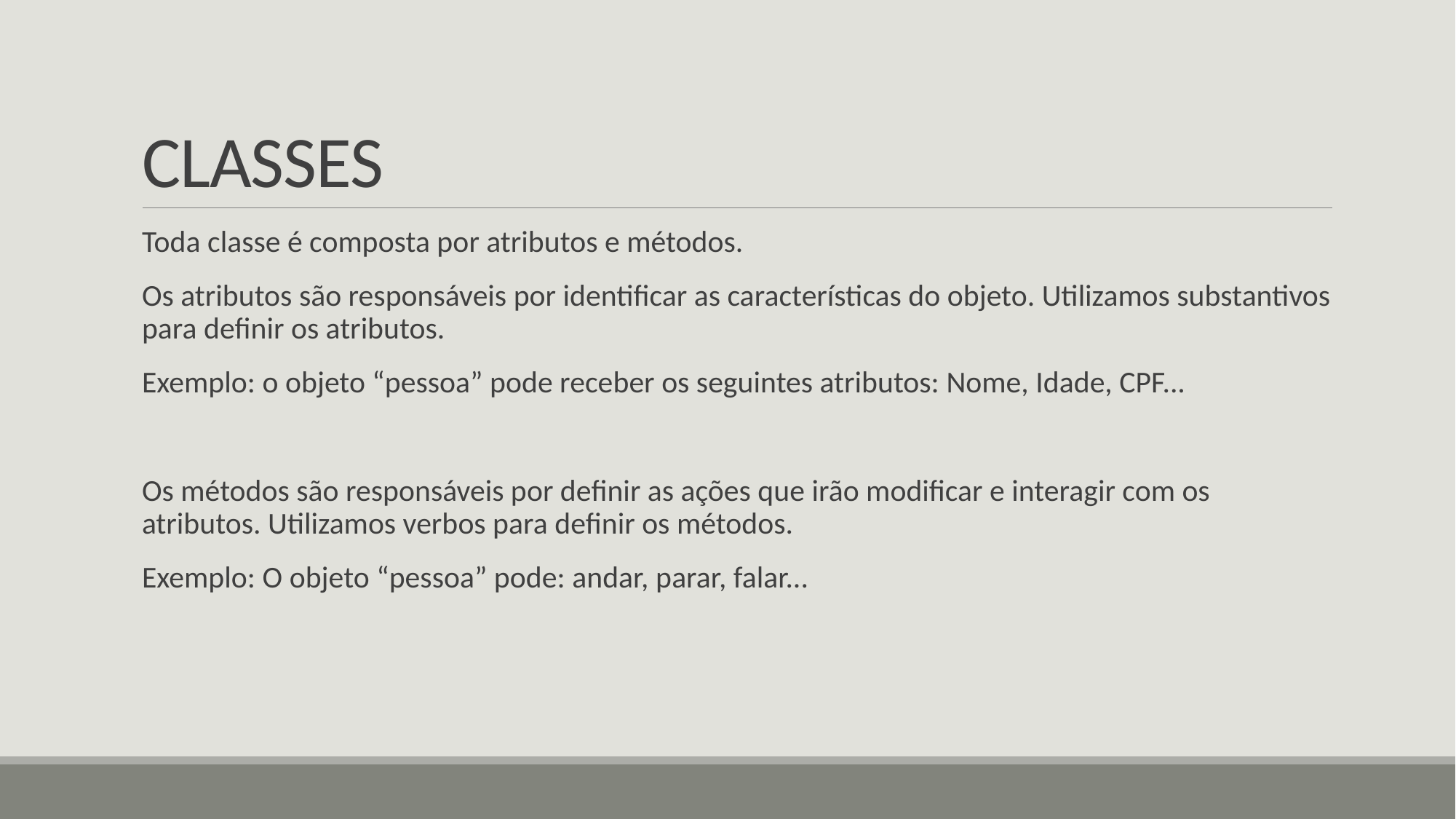

# CLASSES
Toda classe é composta por atributos e métodos.
Os atributos são responsáveis por identificar as características do objeto. Utilizamos substantivos para definir os atributos.
Exemplo: o objeto “pessoa” pode receber os seguintes atributos: Nome, Idade, CPF...

Os métodos são responsáveis por definir as ações que irão modificar e interagir com os atributos. Utilizamos verbos para definir os métodos.
Exemplo: O objeto “pessoa” pode: andar, parar, falar...